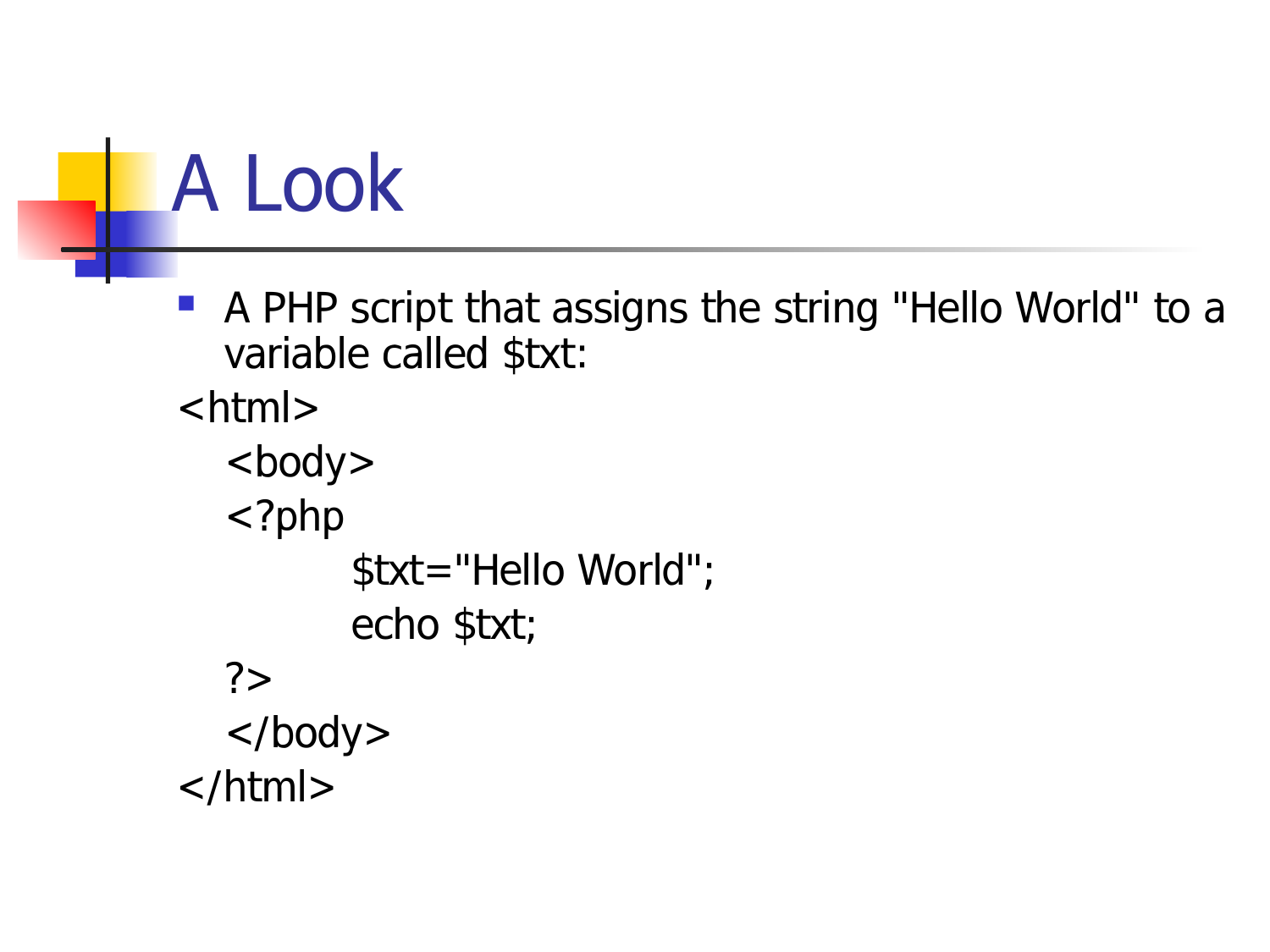

# A Look
A PHP script that assigns the string "Hello World" to a variable called $txt:
<html>
	<body>
	<?php
		$txt="Hello World";
		echo $txt;
	?>
	</body>
</html>